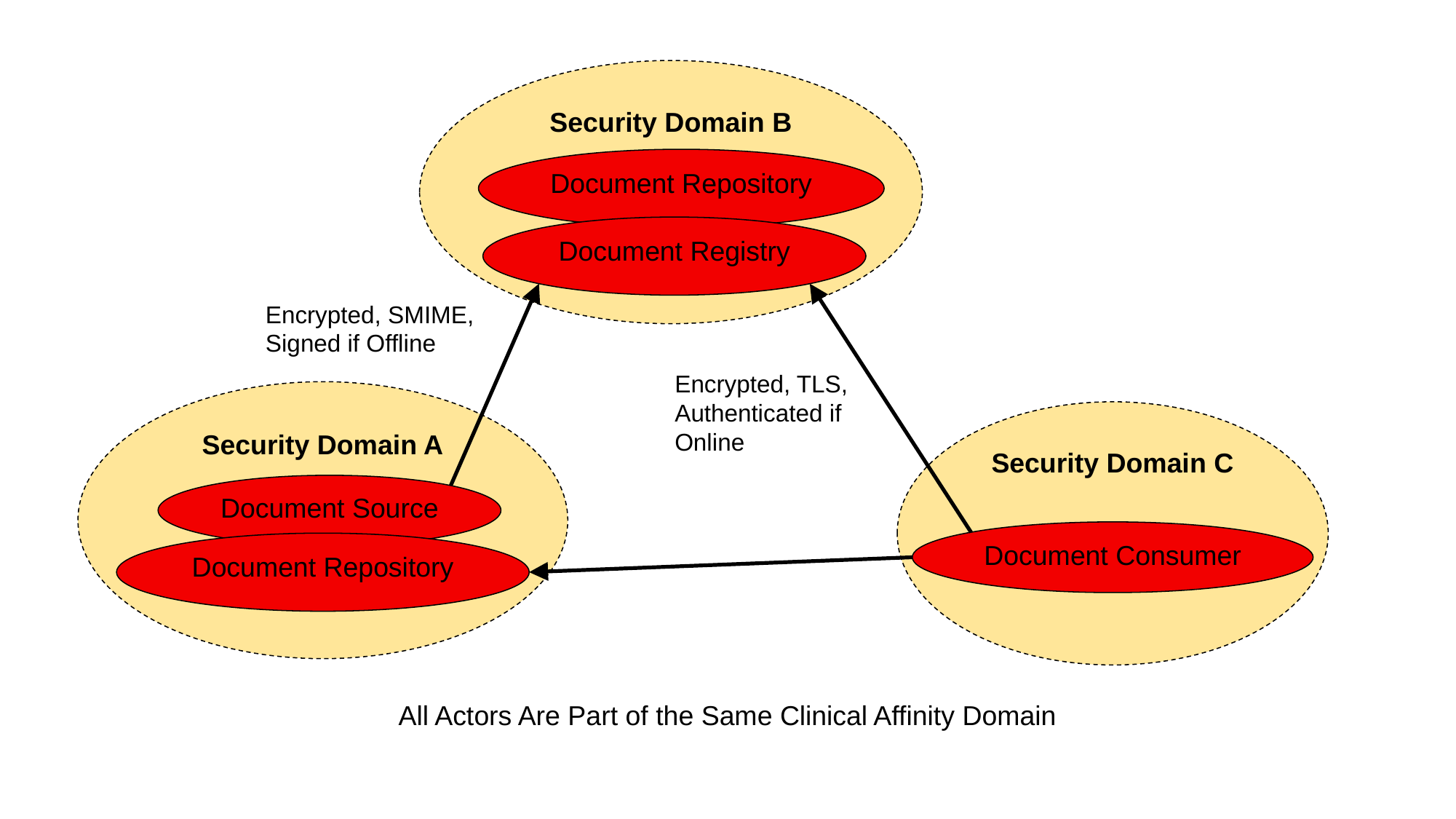

Security Domain B
Document Repository
Document Registry
Encrypted, SMIME, Signed if Offline
Encrypted, TLS, Authenticated if Online
Security Domain A
Security Domain C
Document Source
Document Consumer
Document Repository
All Actors Are Part of the Same Clinical Affinity Domain